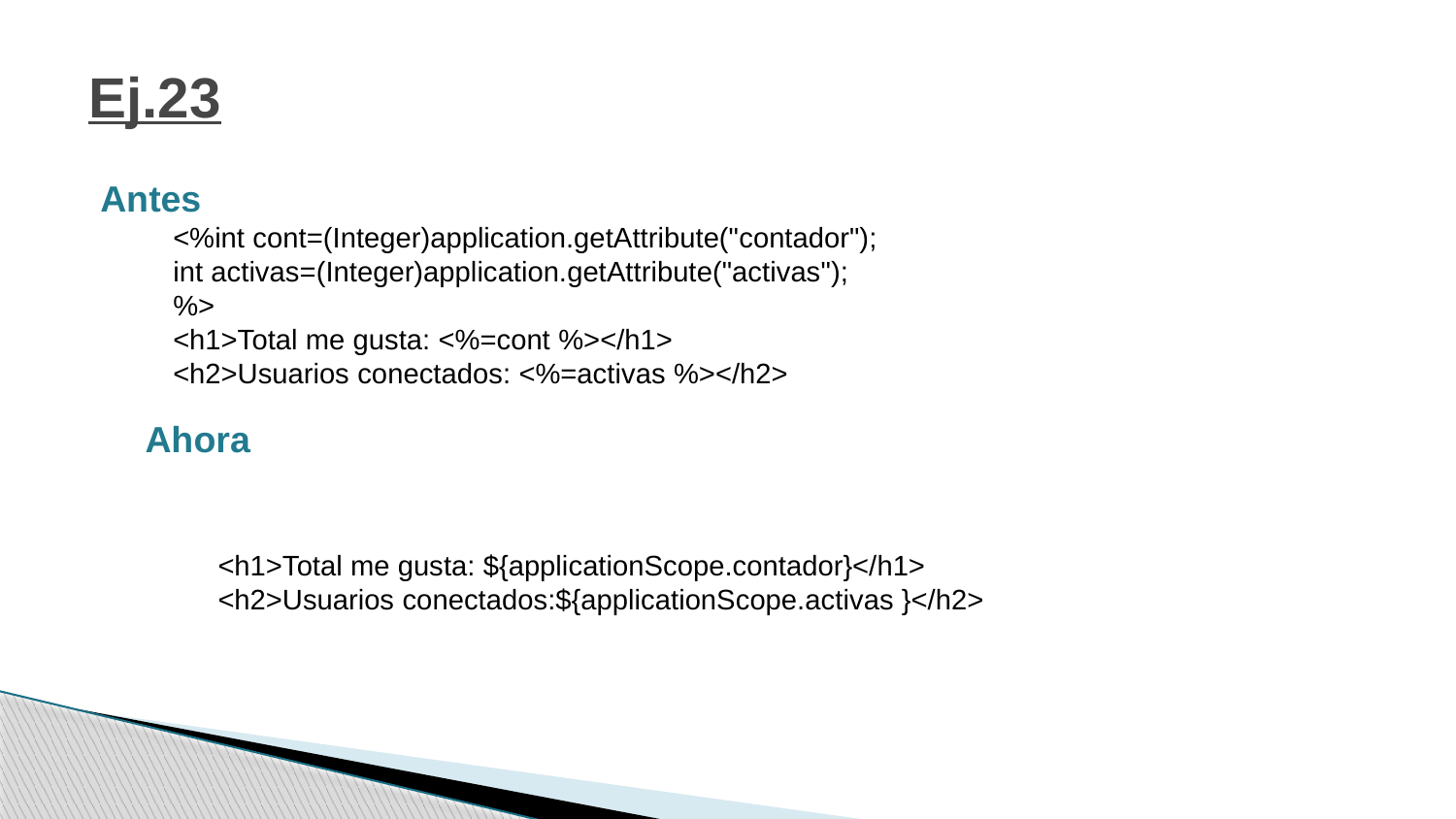

Ej.23
Antes
<%int cont=(Integer)application.getAttribute("contador");
int activas=(Integer)application.getAttribute("activas");
%>
<h1>Total me gusta: <%=cont %></h1>
<h2>Usuarios conectados: <%=activas %></h2>
Ahora

<h1>Total me gusta: ${applicationScope.contador}</h1>
<h2>Usuarios conectados:${applicationScope.activas }</h2>